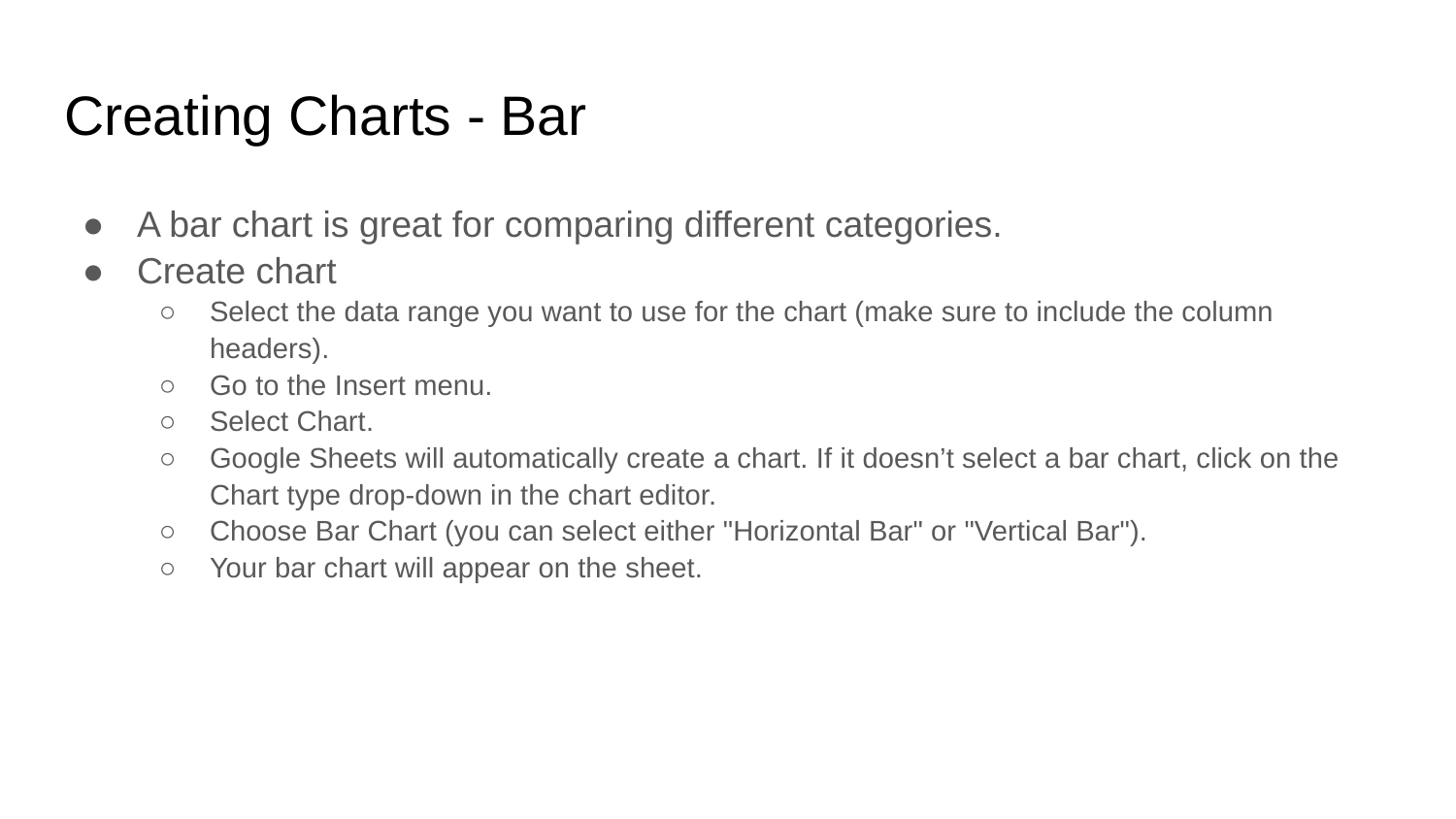

# Creating Charts - Bar
A bar chart is great for comparing different categories.
Create chart
Select the data range you want to use for the chart (make sure to include the column headers).
Go to the Insert menu.
Select Chart.
Google Sheets will automatically create a chart. If it doesn’t select a bar chart, click on the Chart type drop-down in the chart editor.
Choose Bar Chart (you can select either "Horizontal Bar" or "Vertical Bar").
Your bar chart will appear on the sheet.